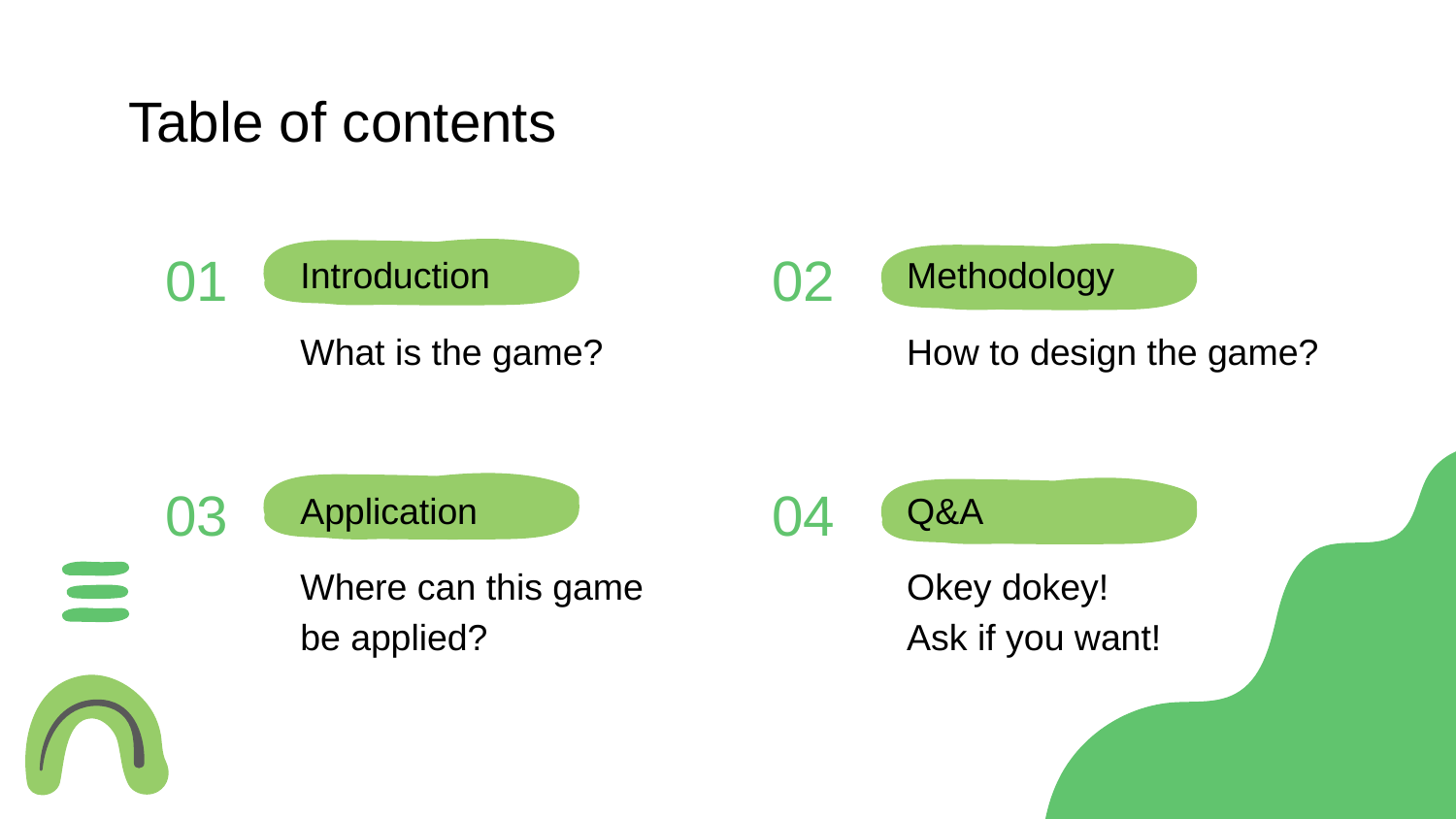

# Table of contents
01
02
Introduction
Methodology

What is the game?
How to design the game?

03
04
Application
Q&A

Where can this game
be applied?
Okey dokey!
Ask if you want!